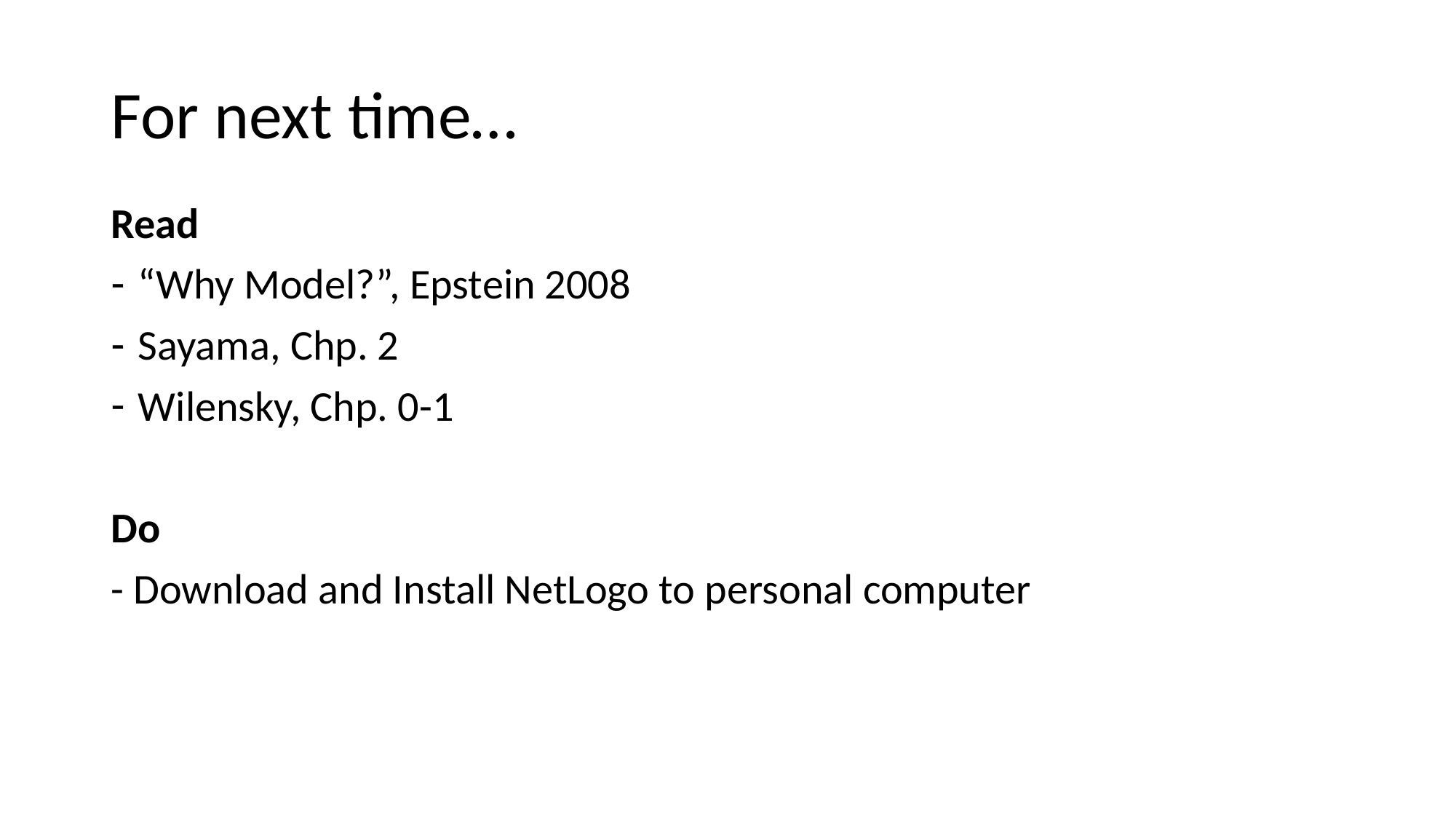

# For next time…
Read
“Why Model?”, Epstein 2008
Sayama, Chp. 2
Wilensky, Chp. 0-1

Do
- Download and Install NetLogo to personal computer